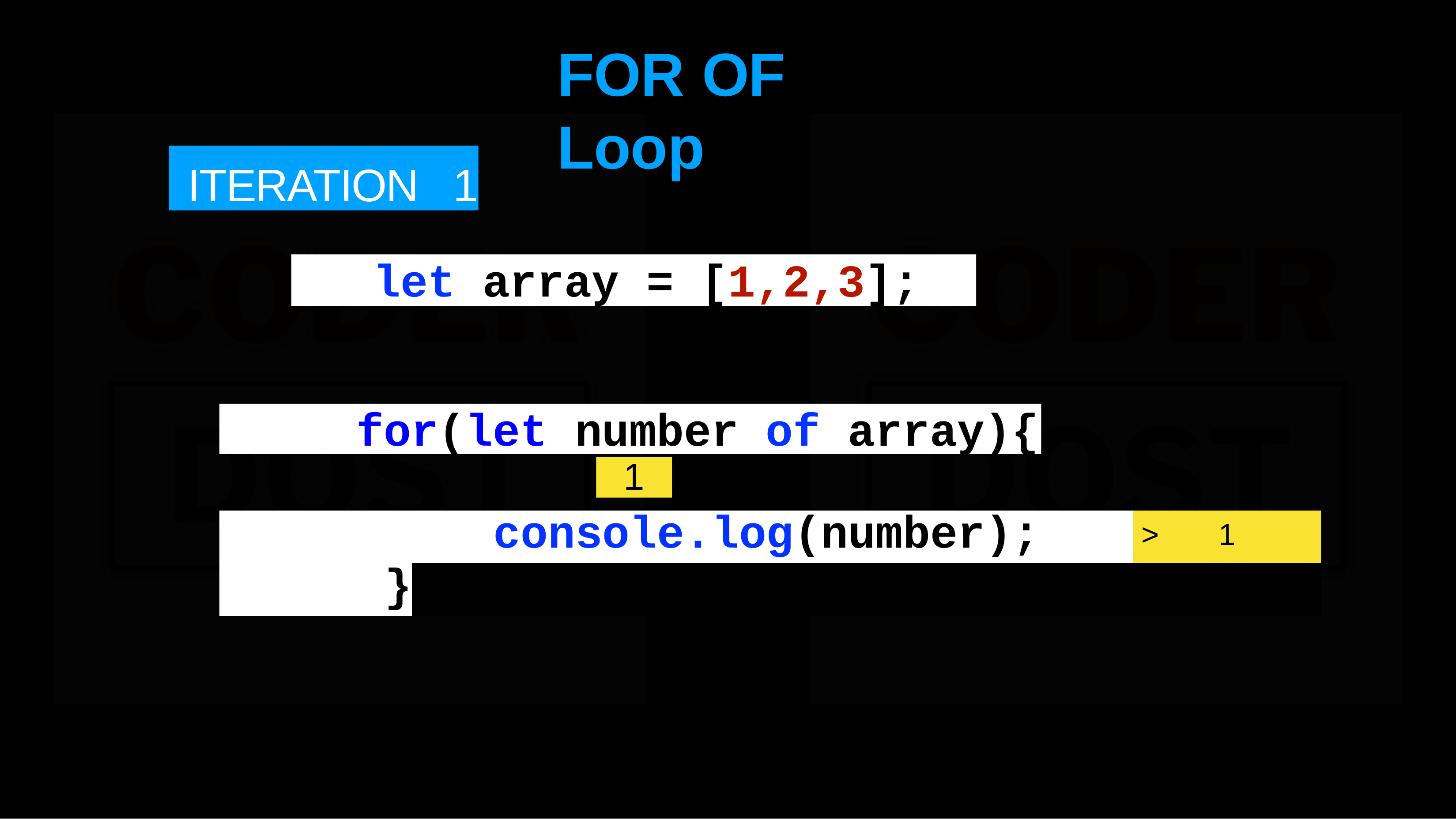

# FOR	OF	Loop
ITERATION	1
let array = [1,2,3];

for(let number of array){
1
| console.log(number); |  | > | 1 |
| --- | --- | --- | --- |
| } |  |  |  |